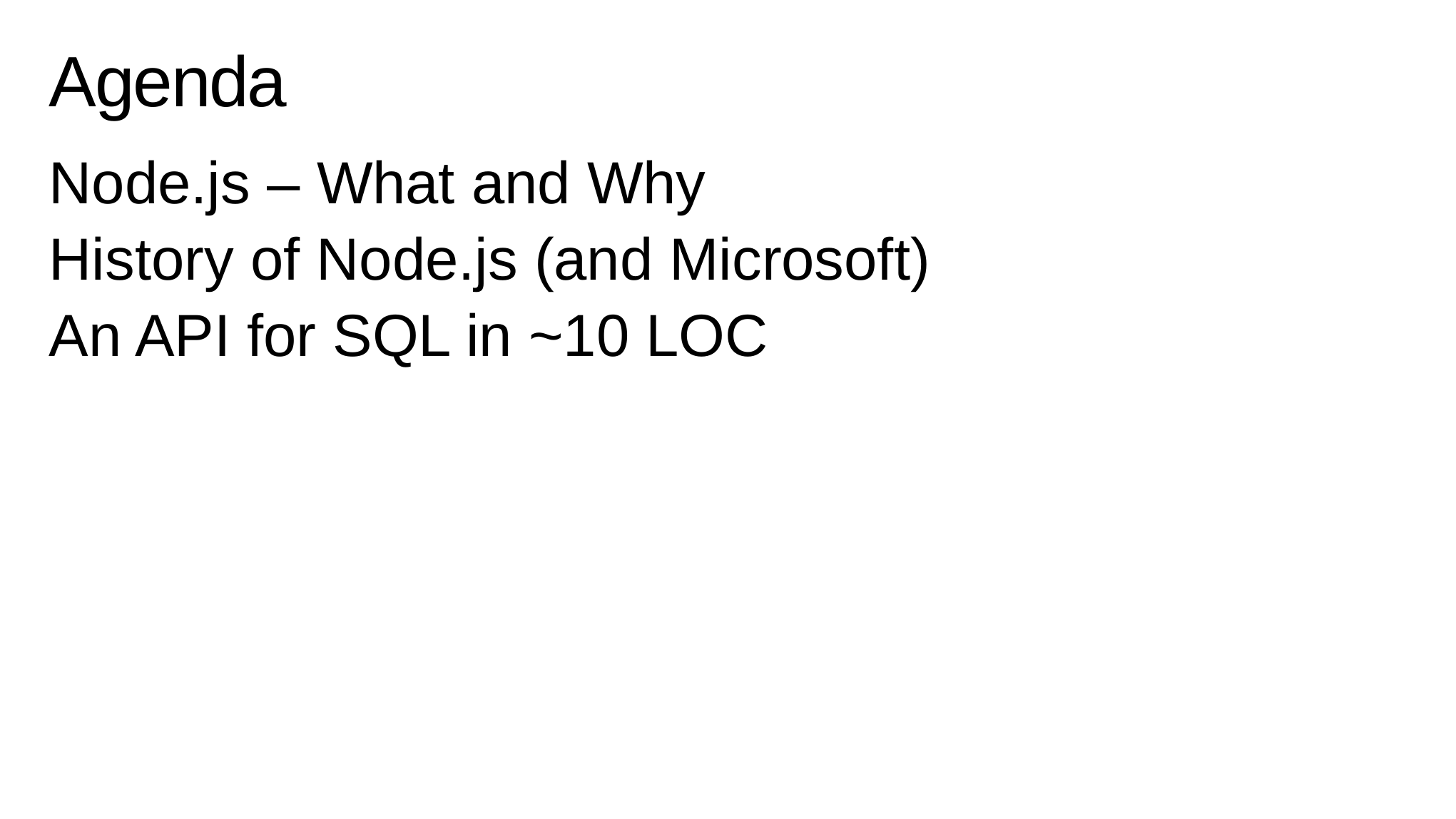

# Agenda
Node.js – What and Why
History of Node.js (and Microsoft)
An API for SQL in ~10 LOC